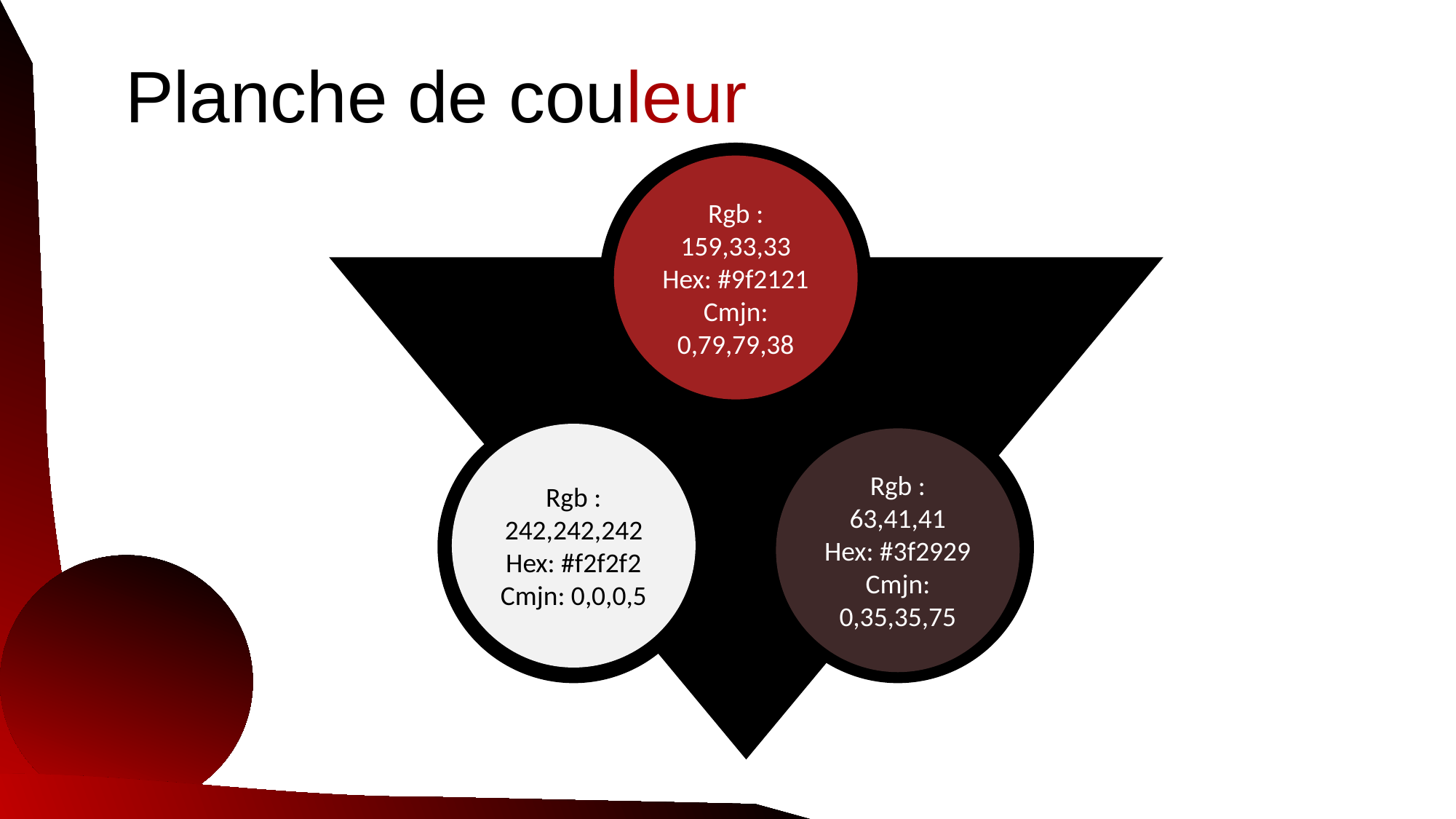

Planche de couleur

Rgb : 159,33,33
Hex: #9f2121
Cmjn: 0,79,79,38

Rgb : 242,242,242
Hex: #f2f2f2
Cmjn: 0,0,0,5
Rgb : 63,41,41
Hex: #3f2929
Cmjn: 0,35,35,75